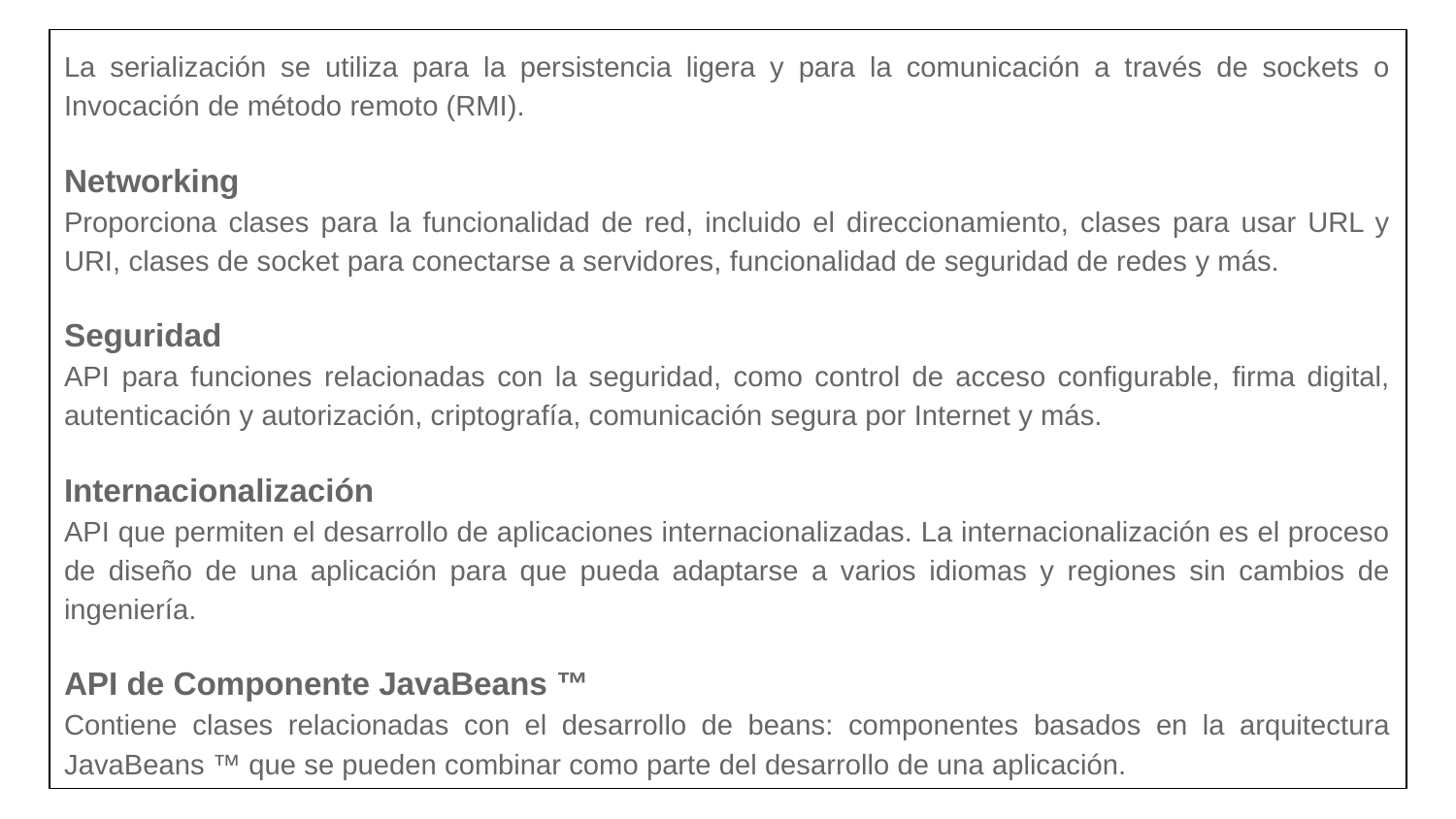

La serialización se utiliza para la persistencia ligera y para la comunicación a través de sockets o Invocación de método remoto (RMI).
Networking
Proporciona clases para la funcionalidad de red, incluido el direccionamiento, clases para usar URL y URI, clases de socket para conectarse a servidores, funcionalidad de seguridad de redes y más.
Seguridad
API para funciones relacionadas con la seguridad, como control de acceso configurable, firma digital, autenticación y autorización, criptografía, comunicación segura por Internet y más.
Internacionalización
API que permiten el desarrollo de aplicaciones internacionalizadas. La internacionalización es el proceso de diseño de una aplicación para que pueda adaptarse a varios idiomas y regiones sin cambios de ingeniería.
API de Componente JavaBeans ™
Contiene clases relacionadas con el desarrollo de beans: componentes basados en la arquitectura JavaBeans ™ que se pueden combinar como parte del desarrollo de una aplicación.